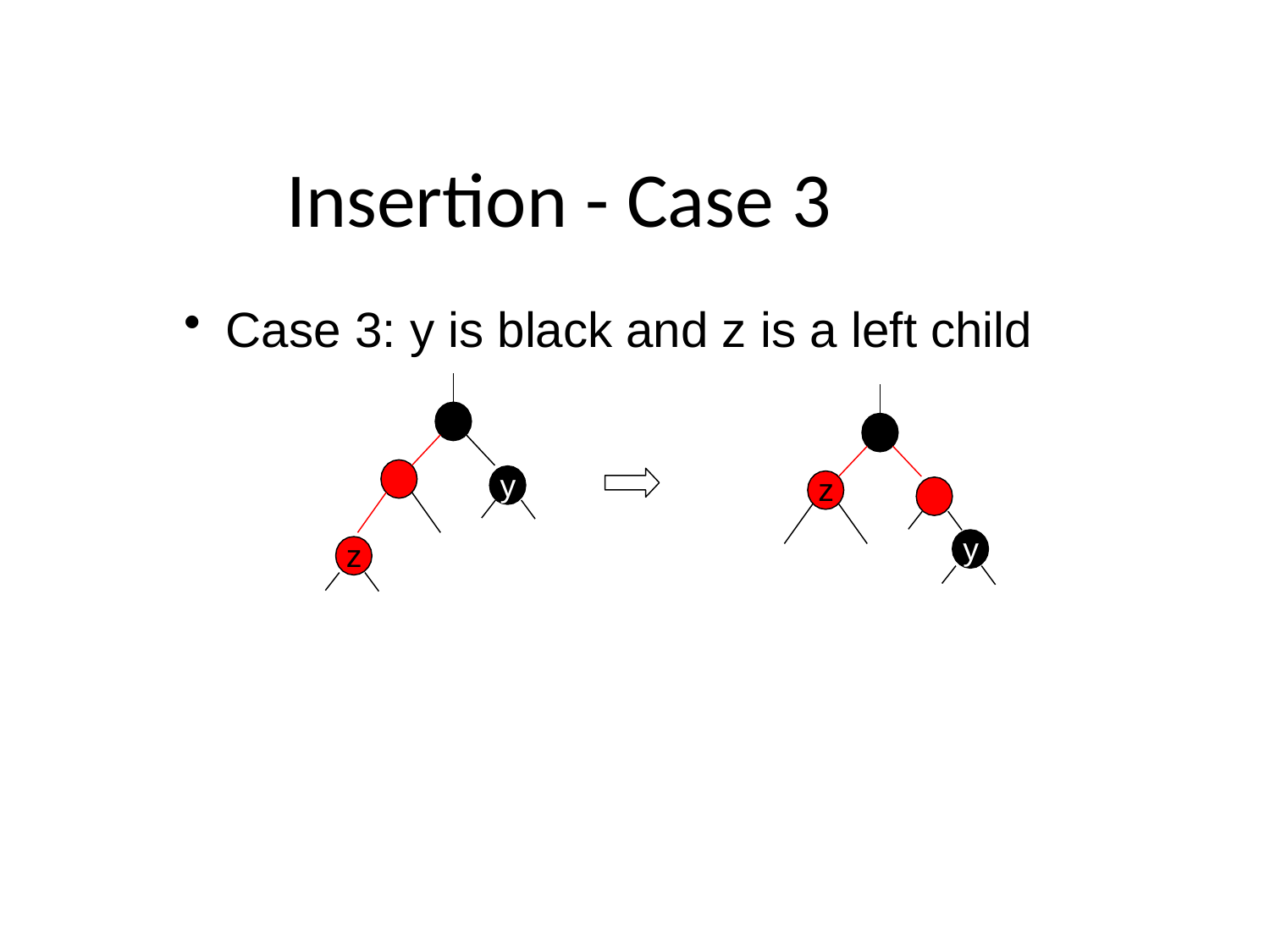

# Insertion - Case 3
Case 3: y is black and z is a left child

y

z

y

z